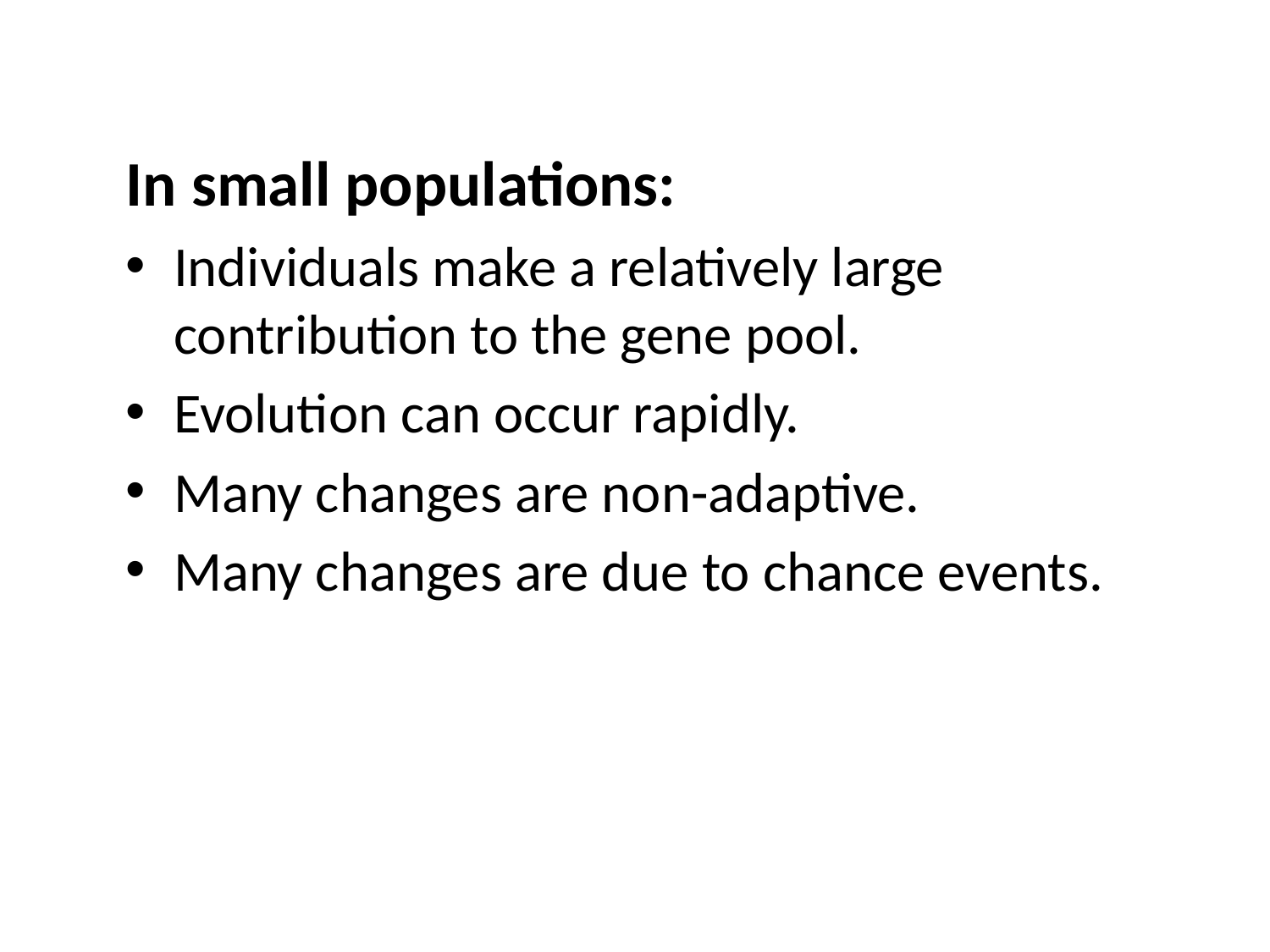

In small populations:
Individuals make a relatively large contribution to the gene pool.
Evolution can occur rapidly.
Many changes are non-adaptive.
Many changes are due to chance events.